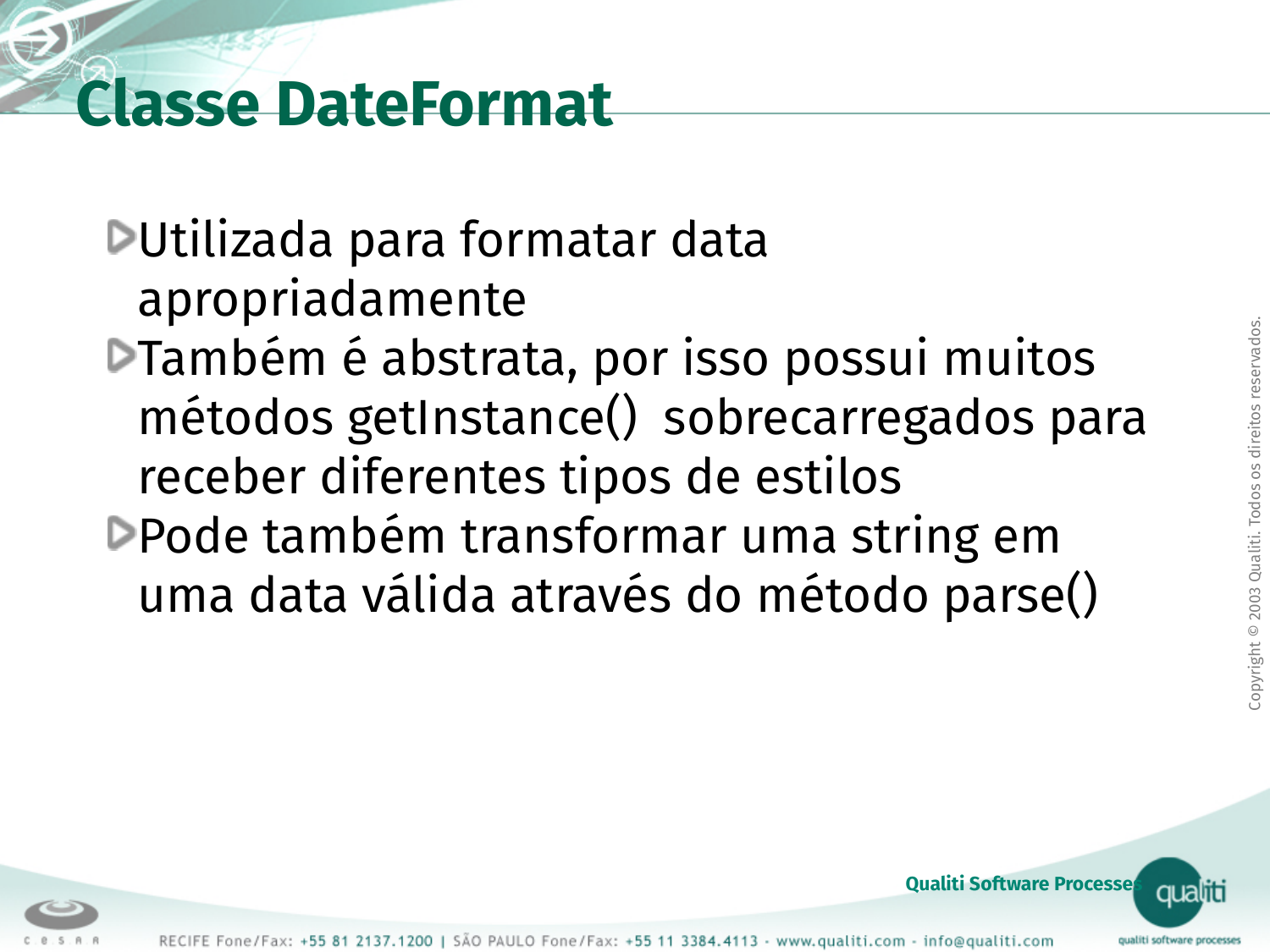

Classe DateFormat
Utilizada para formatar data apropriadamente
Também é abstrata, por isso possui muitos métodos getInstance()  sobrecarregados para receber diferentes tipos de estilos
Pode também transformar uma string em uma data válida através do método parse()